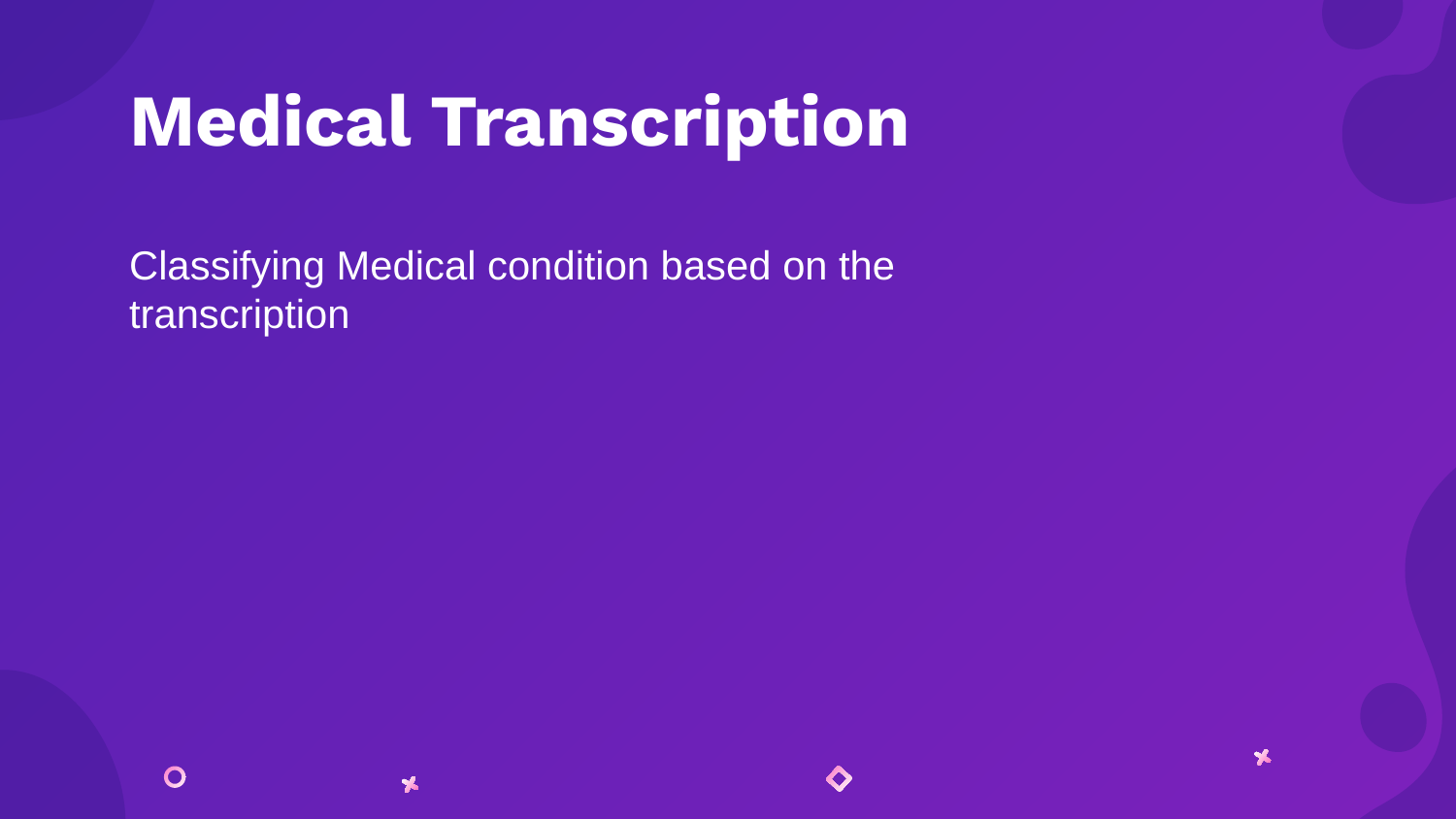

# Medical Transcription
Classifying Medical condition based on the transcription